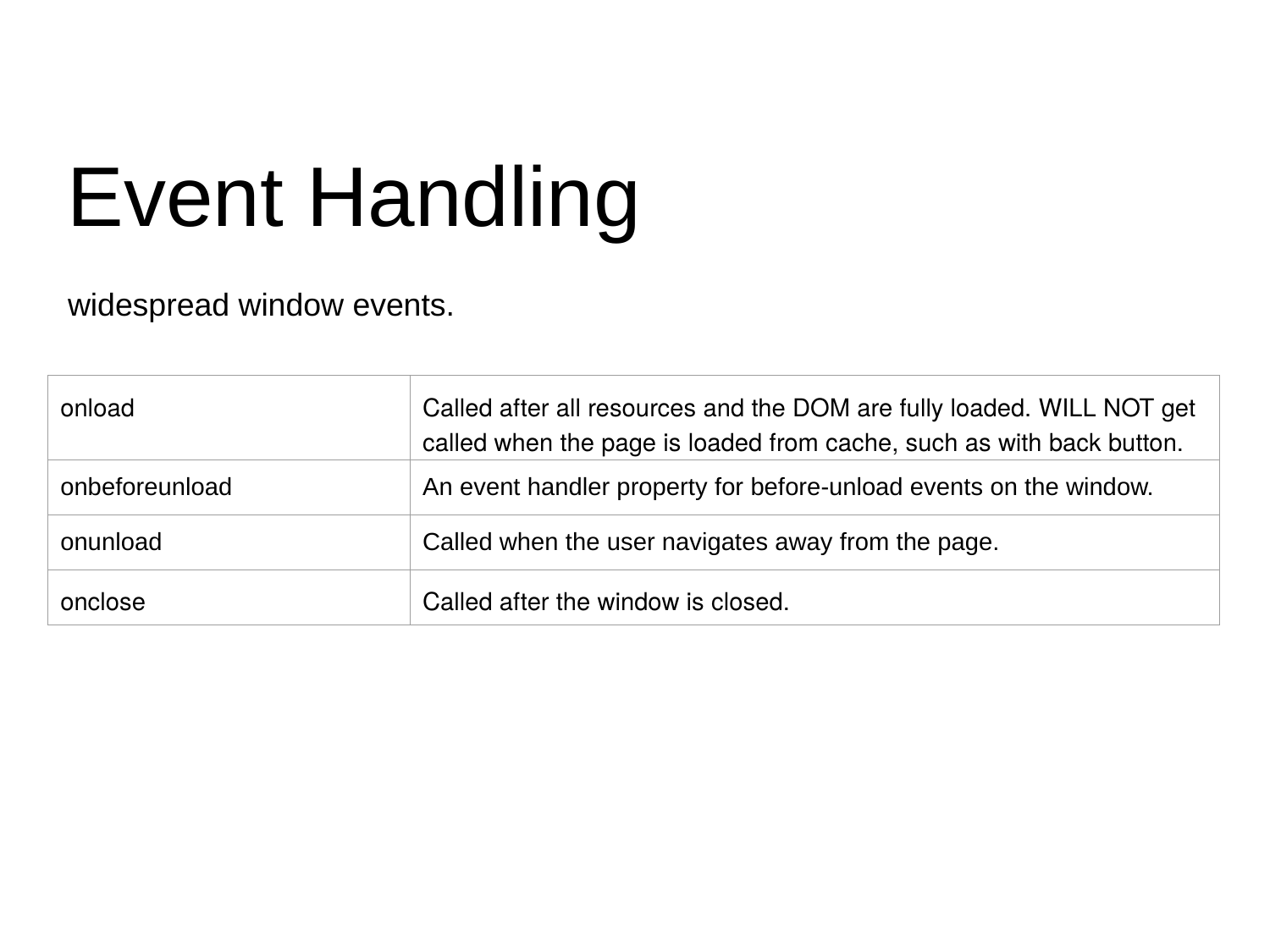

Event Handling
widespread window events.
| onload | Called after all resources and the DOM are fully loaded. WILL NOT get called when the page is loaded from cache, such as with back button. |
| --- | --- |
| onbeforeunload | An event handler property for before-unload events on the window. |
| onunload | Called when the user navigates away from the page. |
| onclose | Called after the window is closed. |